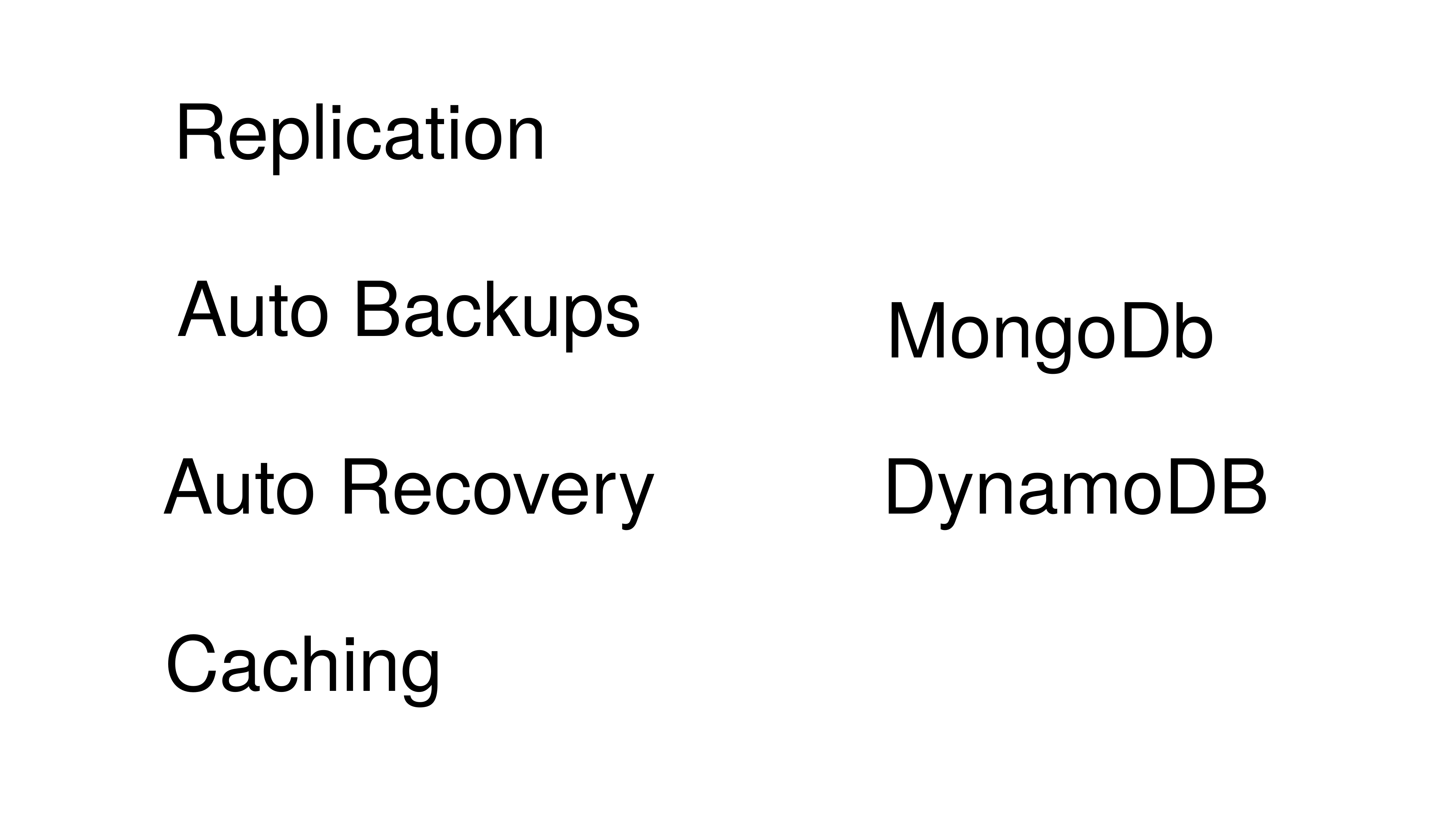

Replication
Auto Backups
MongoDb
Auto Recovery
DynamoDB
Caching